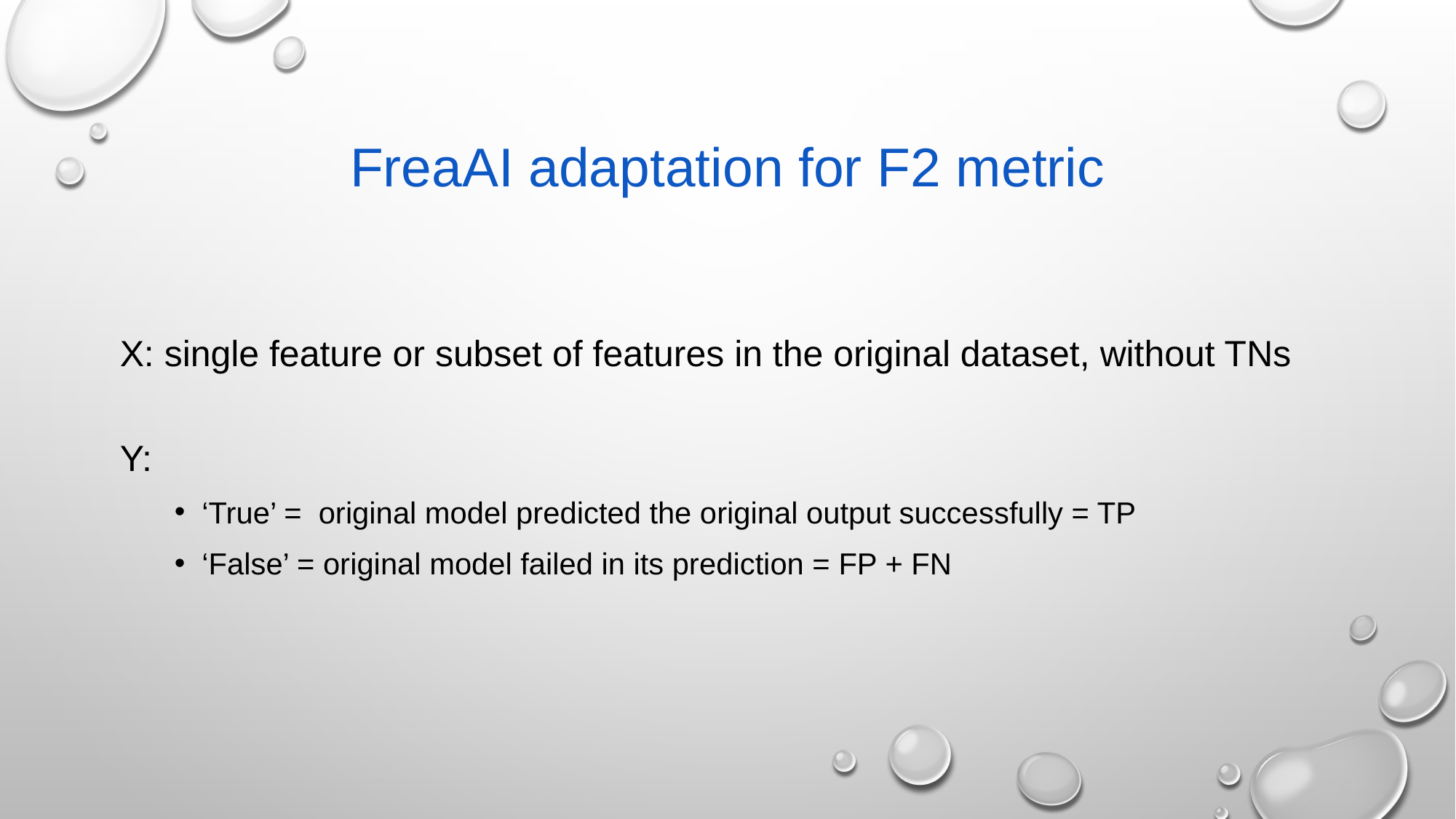

# FreaAI adaptation for F2 metric

X: single feature or subset of features in the original dataset, without TNs

Y:
‘True’ =  original model predicted the original output successfully = TP
‘False’ = original model failed in its prediction = FP + FN